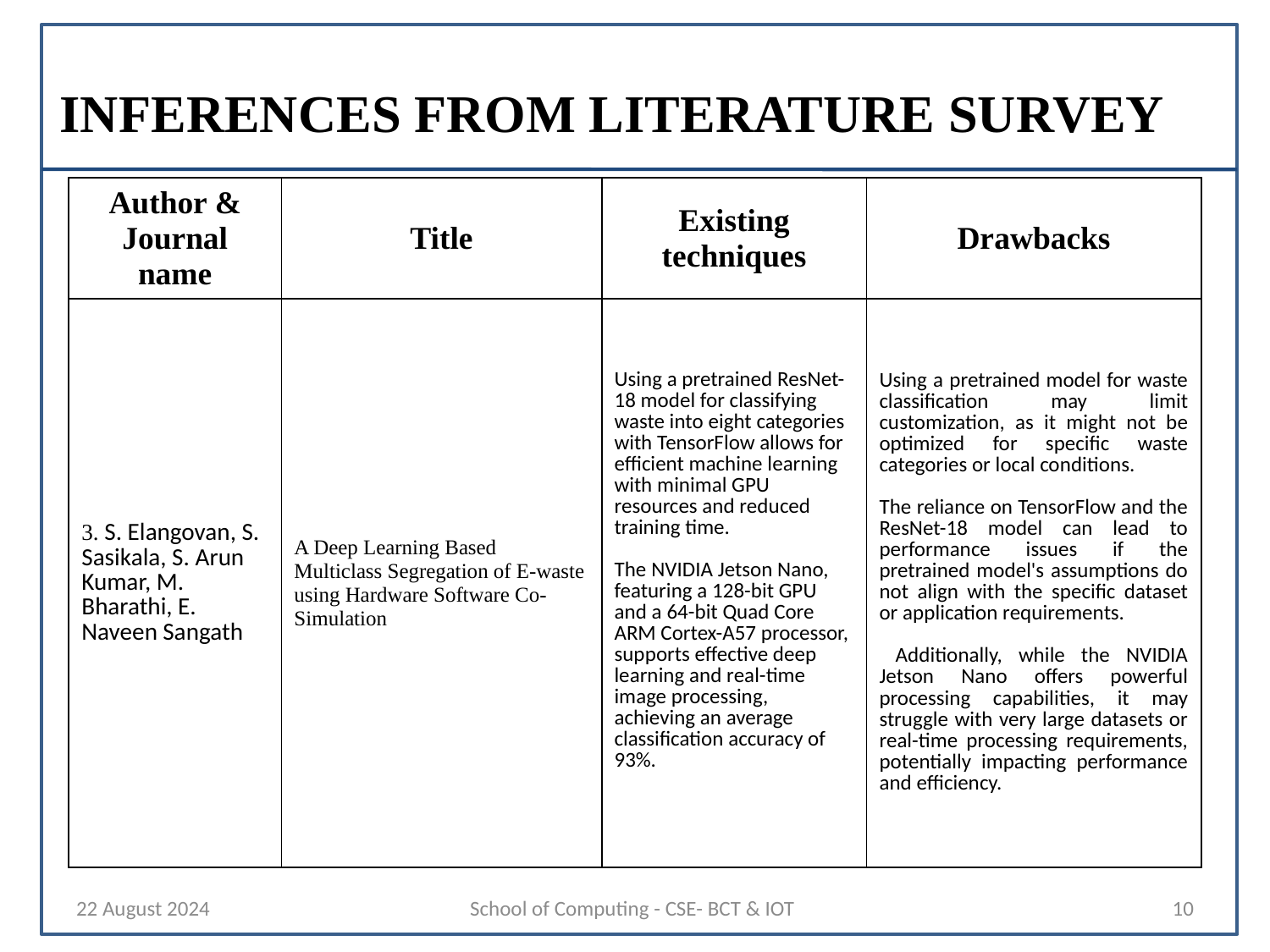

# INFERENCES FROM LITERATURE SURVEY
| Author & Journal name | Title | Existing techniques | Drawbacks |
| --- | --- | --- | --- |
| 3. S. Elangovan, S. Sasikala, S. Arun Kumar, M. Bharathi, E. Naveen Sangath | A Deep Learning Based Multiclass Segregation of E-waste using Hardware Software Co-Simulation | Using a pretrained ResNet-18 model for classifying waste into eight categories with TensorFlow allows for efficient machine learning with minimal GPU resources and reduced training time. The NVIDIA Jetson Nano, featuring a 128-bit GPU and a 64-bit Quad Core ARM Cortex-A57 processor, supports effective deep learning and real-time image processing, achieving an average classification accuracy of 93%. | Using a pretrained model for waste classification may limit customization, as it might not be optimized for specific waste categories or local conditions. The reliance on TensorFlow and the ResNet-18 model can lead to performance issues if the pretrained model's assumptions do not align with the specific dataset or application requirements. Additionally, while the NVIDIA Jetson Nano offers powerful processing capabilities, it may struggle with very large datasets or real-time processing requirements, potentially impacting performance and efficiency. |
22 August 2024
School of Computing - CSE- BCT & IOT
10